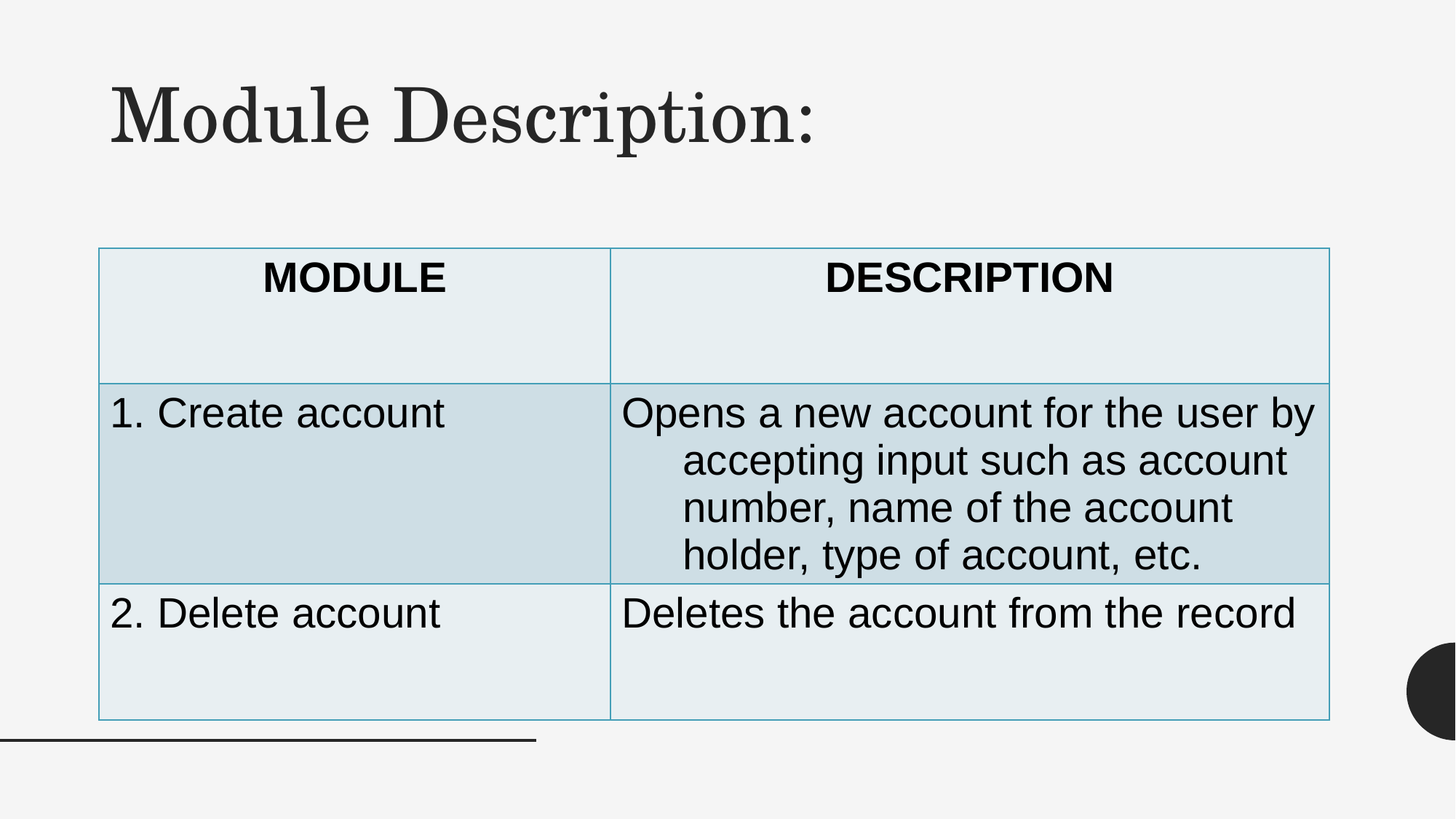

# Module Description:
| MODULE | DESCRIPTION |
| --- | --- |
| 1. Create account | Opens a new account for the user by accepting input such as account number, name of the account holder, type of account, etc. |
| 2. Delete account | Deletes the account from the record |